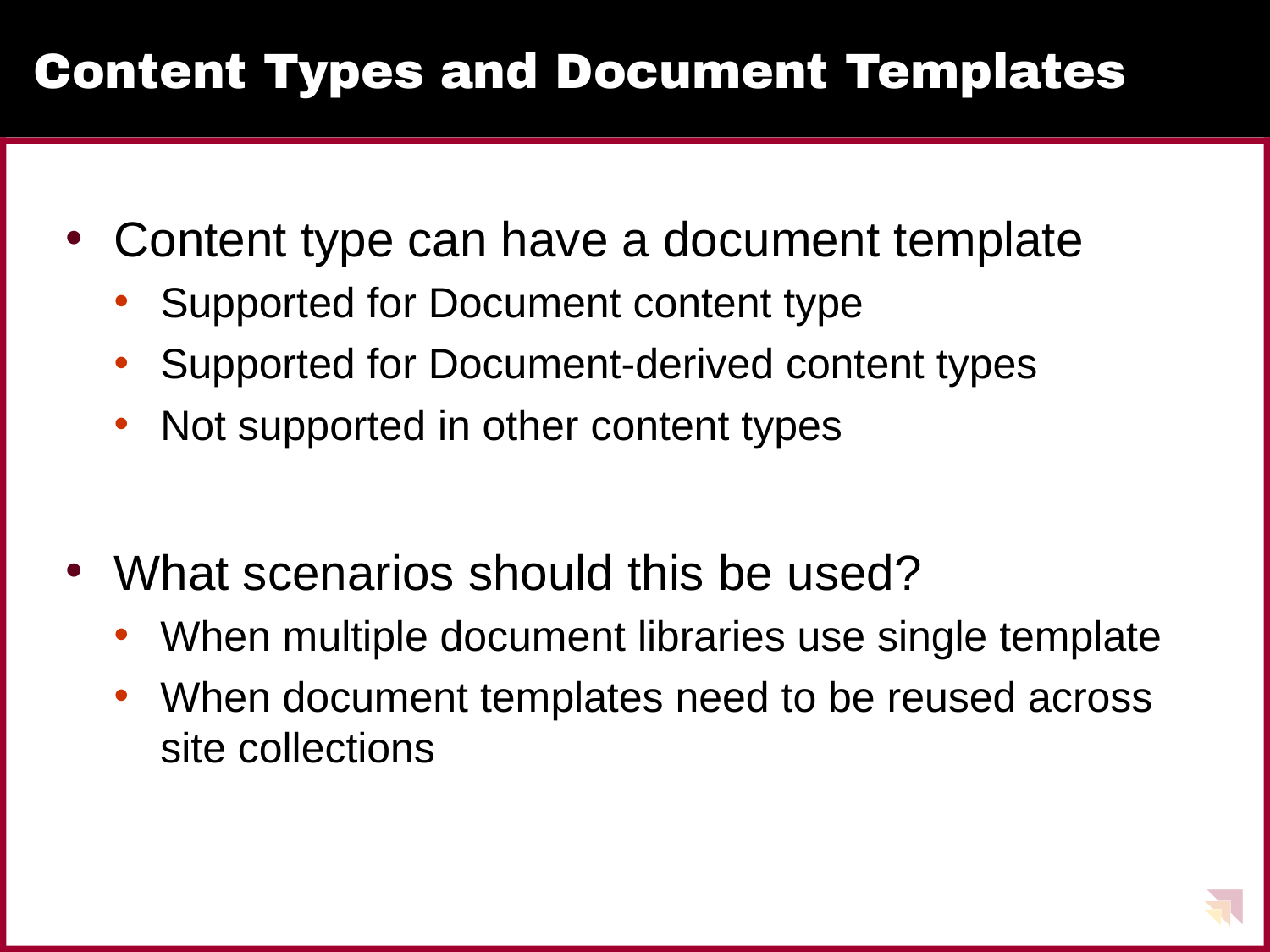

# Content Types and Document Templates
Content type can have a document template
Supported for Document content type
Supported for Document-derived content types
Not supported in other content types

What scenarios should this be used?
When multiple document libraries use single template
When document templates need to be reused across site collections